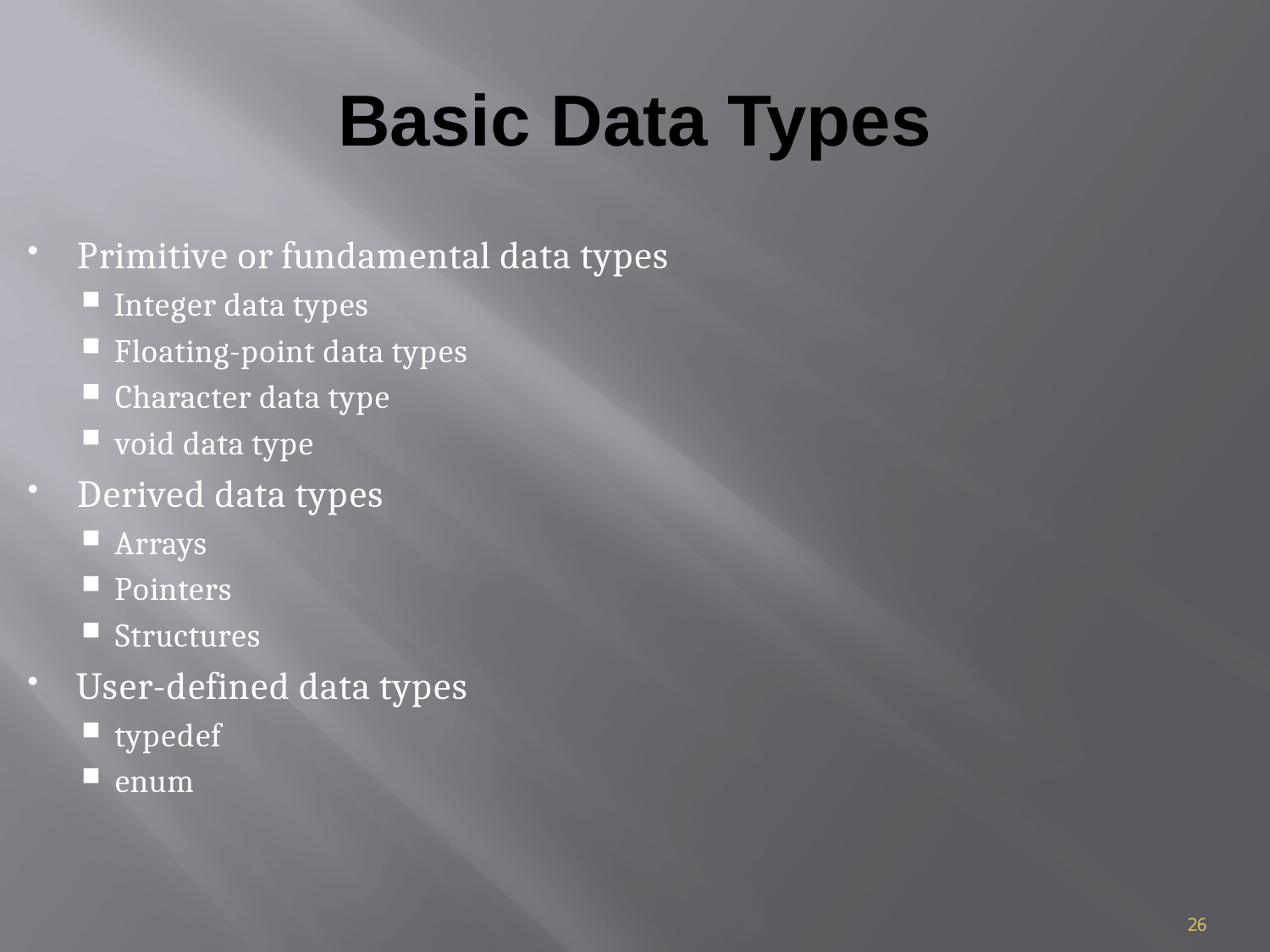

# Basic Data Types
Primitive or fundamental data types
Integer data types
Floating-point data types
Character data type
void data type
Derived data types
Arrays
Pointers
Structures
User-defined data types
typedef
enum
26